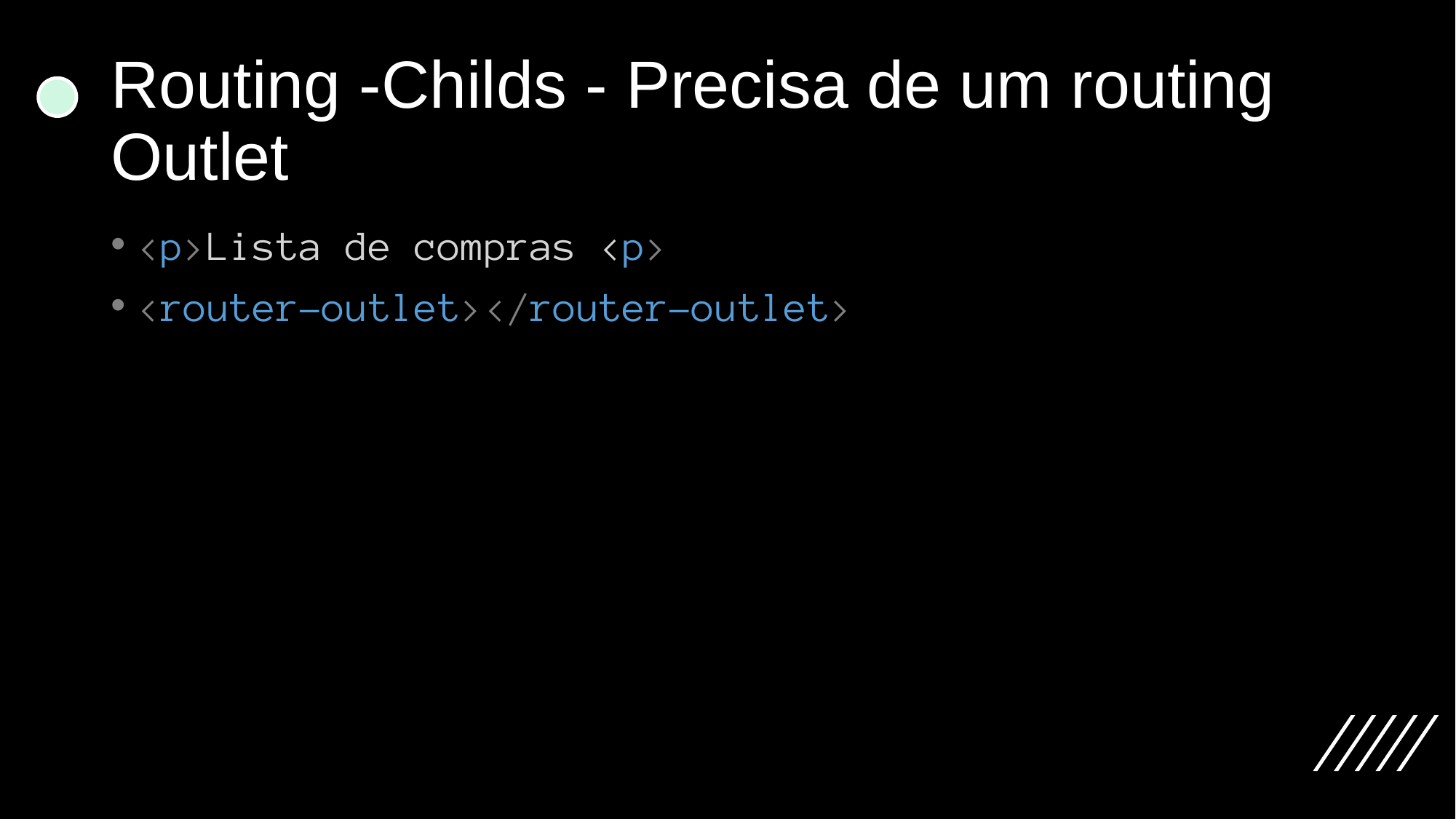

# Routing -Childs - Precisa de um routing Outlet
<p>Lista de compras <p>
<router-outlet></router-outlet>